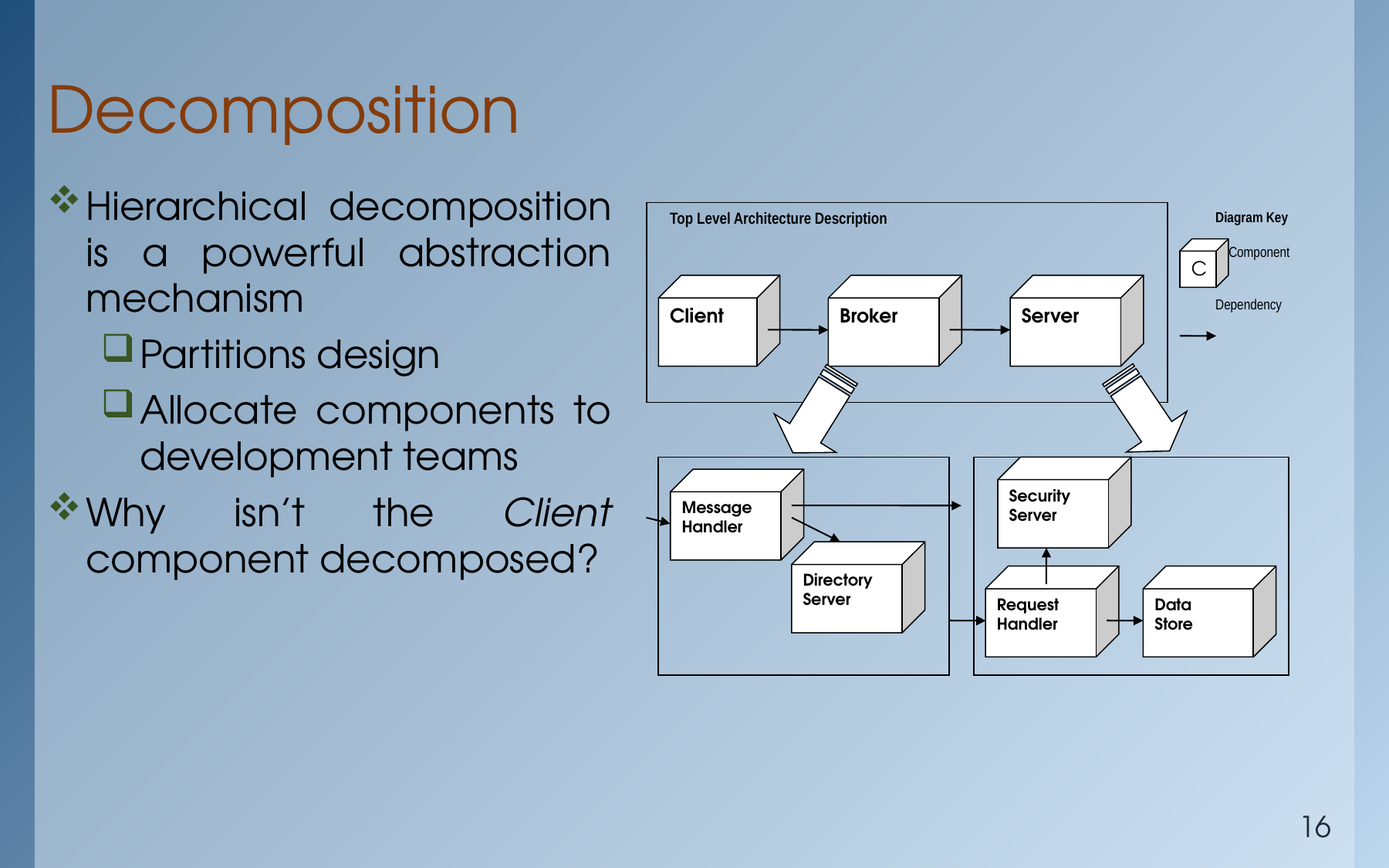

# Decomposition
Hierarchical decomposition is a powerful abstraction mechanism
Partitions design
Allocate components to development teams
Why isn’t the Client component decomposed?

Top Level Architecture Description
Diagram Key

    Component

Dependency
C
Client
Broker
Server

Security
Server
Message Handler

Directory Server

Request Handler
Data
Store

16